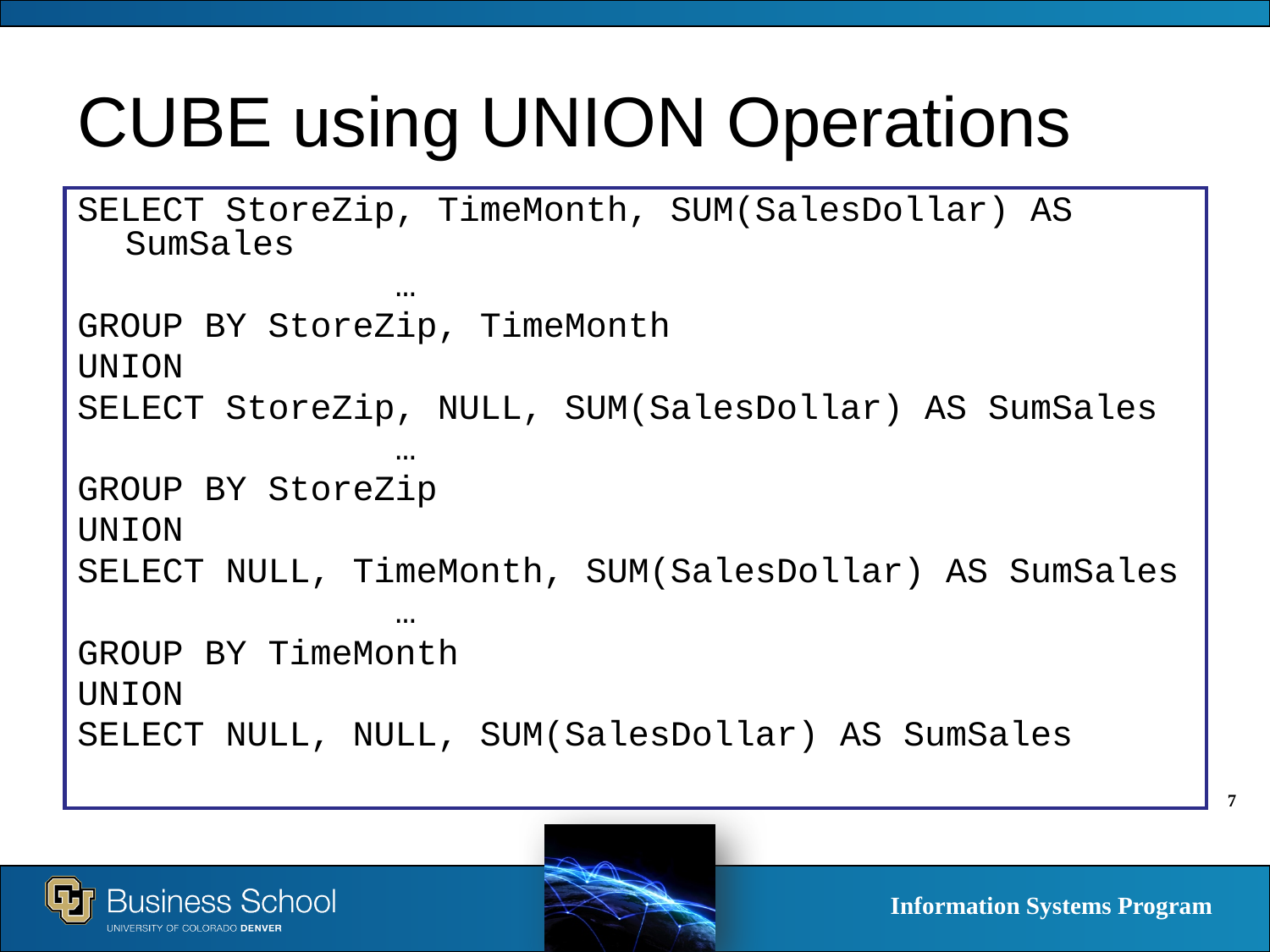

CUBE using UNION Operations
SELECT StoreZip, TimeMonth, SUM(SalesDollar) AS SumSales
               …
GROUP BY StoreZip, TimeMonth
UNION
SELECT StoreZip, NULL, SUM(SalesDollar) AS SumSales
               …
GROUP BY StoreZip
UNION
SELECT NULL, TimeMonth, SUM(SalesDollar) AS SumSales
               …
GROUP BY TimeMonth
UNION
SELECT NULL, NULL, SUM(SalesDollar) AS SumSales